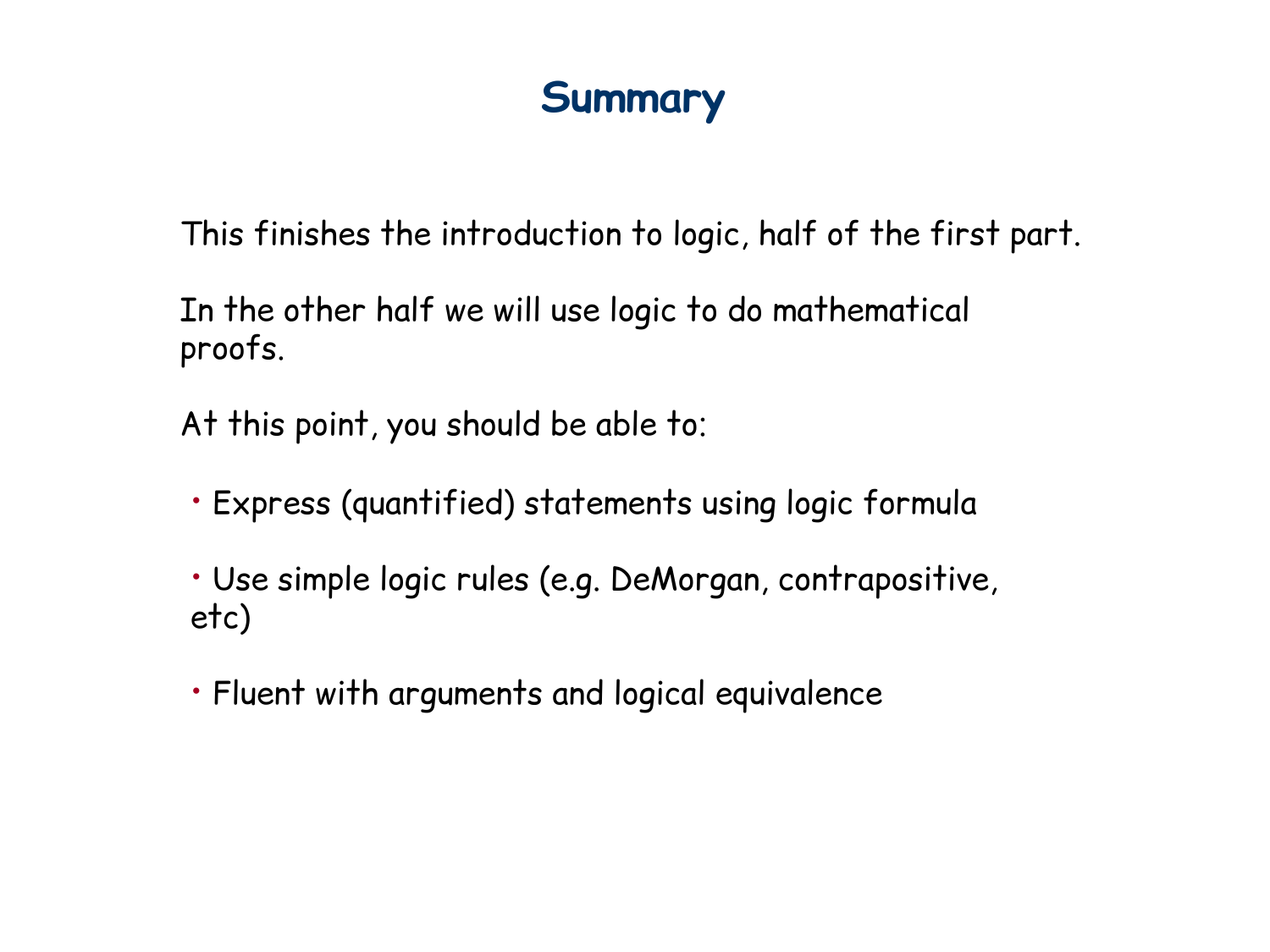

Summary
This finishes the introduction to logic, half of the first part.

In the other half we will use logic to do mathematical proofs.

At this point, you should be able to:
 Express (quantified) statements using logic formula

 Use simple logic rules (e.g. DeMorgan, contrapositive, etc)

 Fluent with arguments and logical equivalence